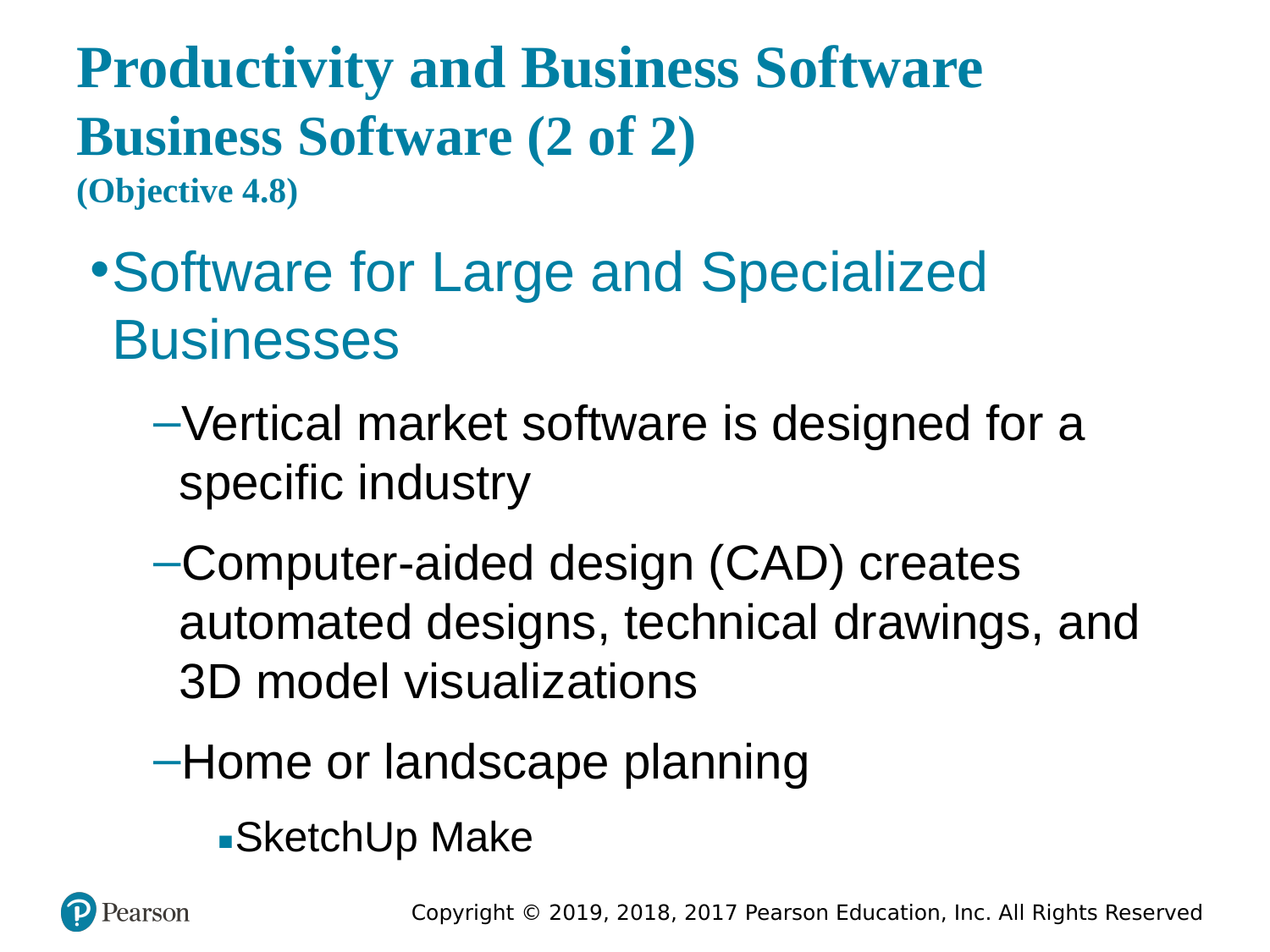

# Productivity and Business Software Business Software (2 of 2) (Objective 4.8)
Software for Large and Specialized Businesses
Vertical market software is designed for a specific industry
Computer-aided design (CAD) creates automated designs, technical drawings, and 3D model visualizations
Home or landscape planning
SketchUp Make